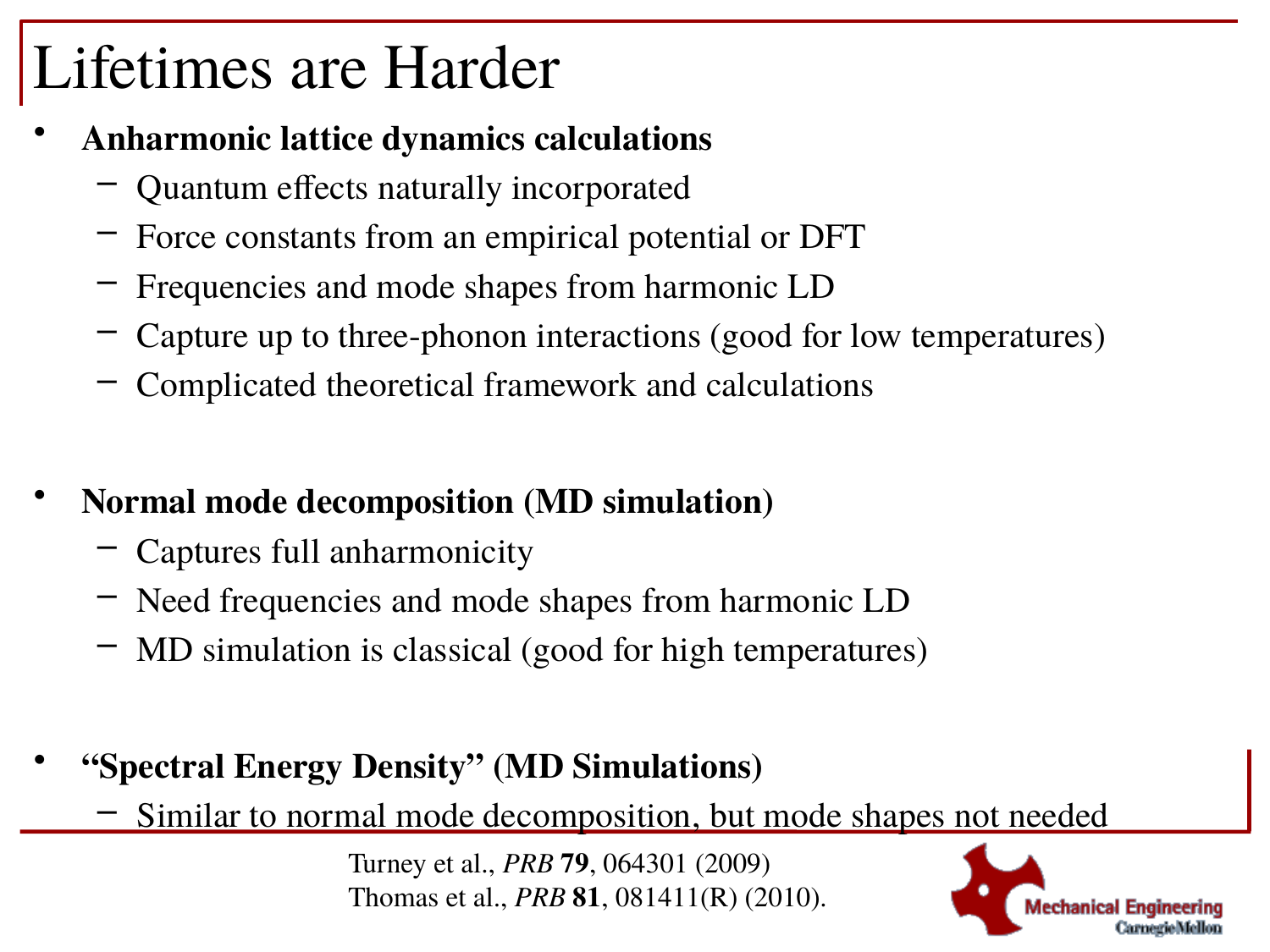

# Lifetimes are Harder
Anharmonic lattice dynamics calculations
Quantum effects naturally incorporated
Force constants from an empirical potential or DFT
Frequencies and mode shapes from harmonic LD
Capture up to three-phonon interactions (good for low temperatures)
Complicated theoretical framework and calculations

Normal mode decomposition (MD simulation)
Captures full anharmonicity
Need frequencies and mode shapes from harmonic LD
MD simulation is classical (good for high temperatures)

“Spectral Energy Density” (MD Simulations)
Similar to normal mode decomposition, but mode shapes not needed

Turney et al., PRB 79, 064301 (2009)
Thomas et al., PRB 81, 081411(R) (2010).